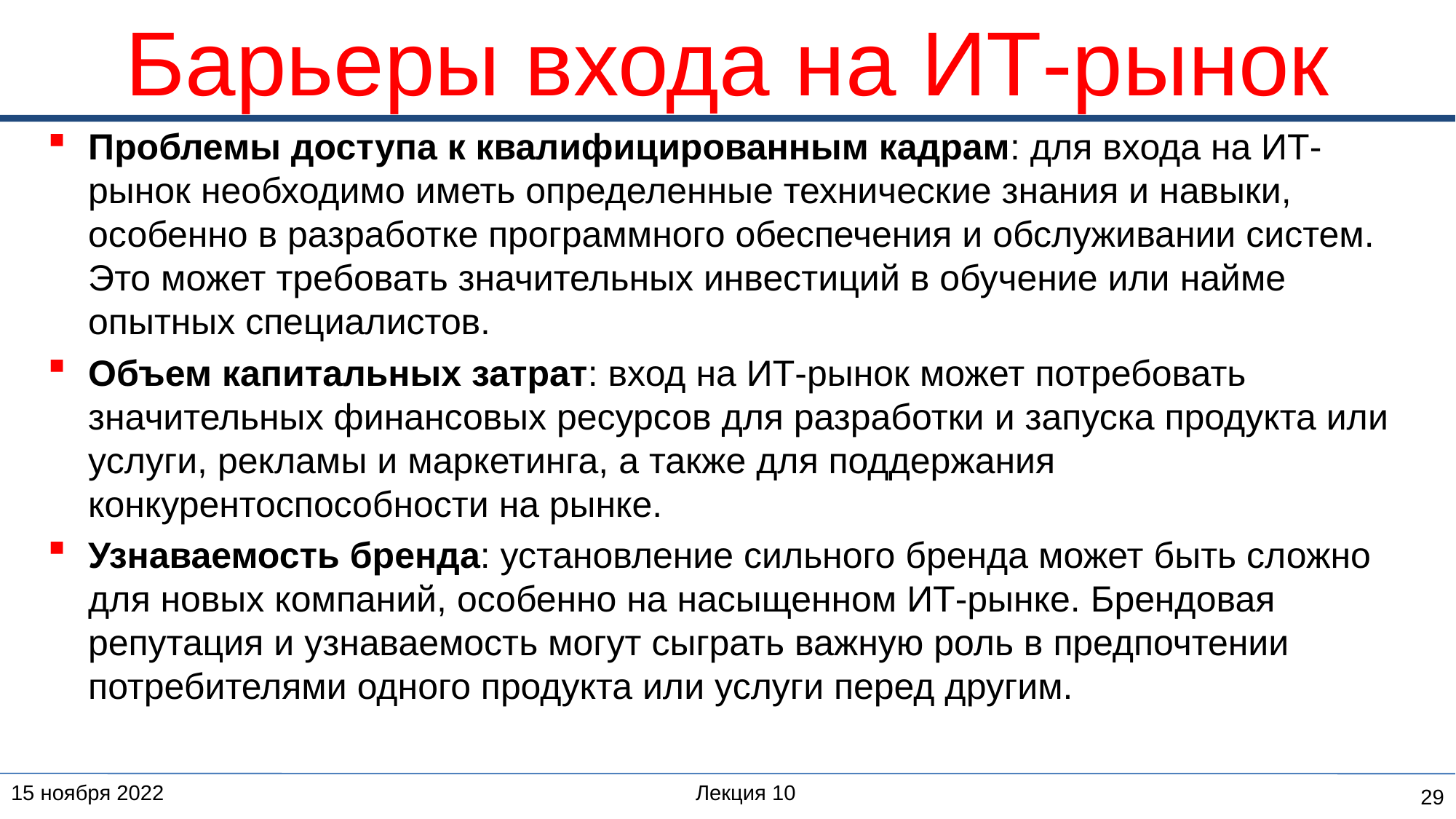

# Барьеры входа на ИТ-рынок
Проблемы доступа к квалифицированным кадрам: для входа на ИТ-рынок необходимо иметь определенные технические знания и навыки, особенно в разработке программного обеспечения и обслуживании систем. Это может требовать значительных инвестиций в обучение или найме опытных специалистов.
Объем капитальных затрат: вход на ИТ-рынок может потребовать значительных финансовых ресурсов для разработки и запуска продукта или услуги, рекламы и маркетинга, а также для поддержания конкурентоспособности на рынке.
Узнаваемость бренда: установление сильного бренда может быть сложно для новых компаний, особенно на насыщенном ИТ-рынке. Брендовая репутация и узнаваемость могут сыграть важную роль в предпочтении потребителями одного продукта или услуги перед другим.

15 ноября 2022
Лекция 10
29